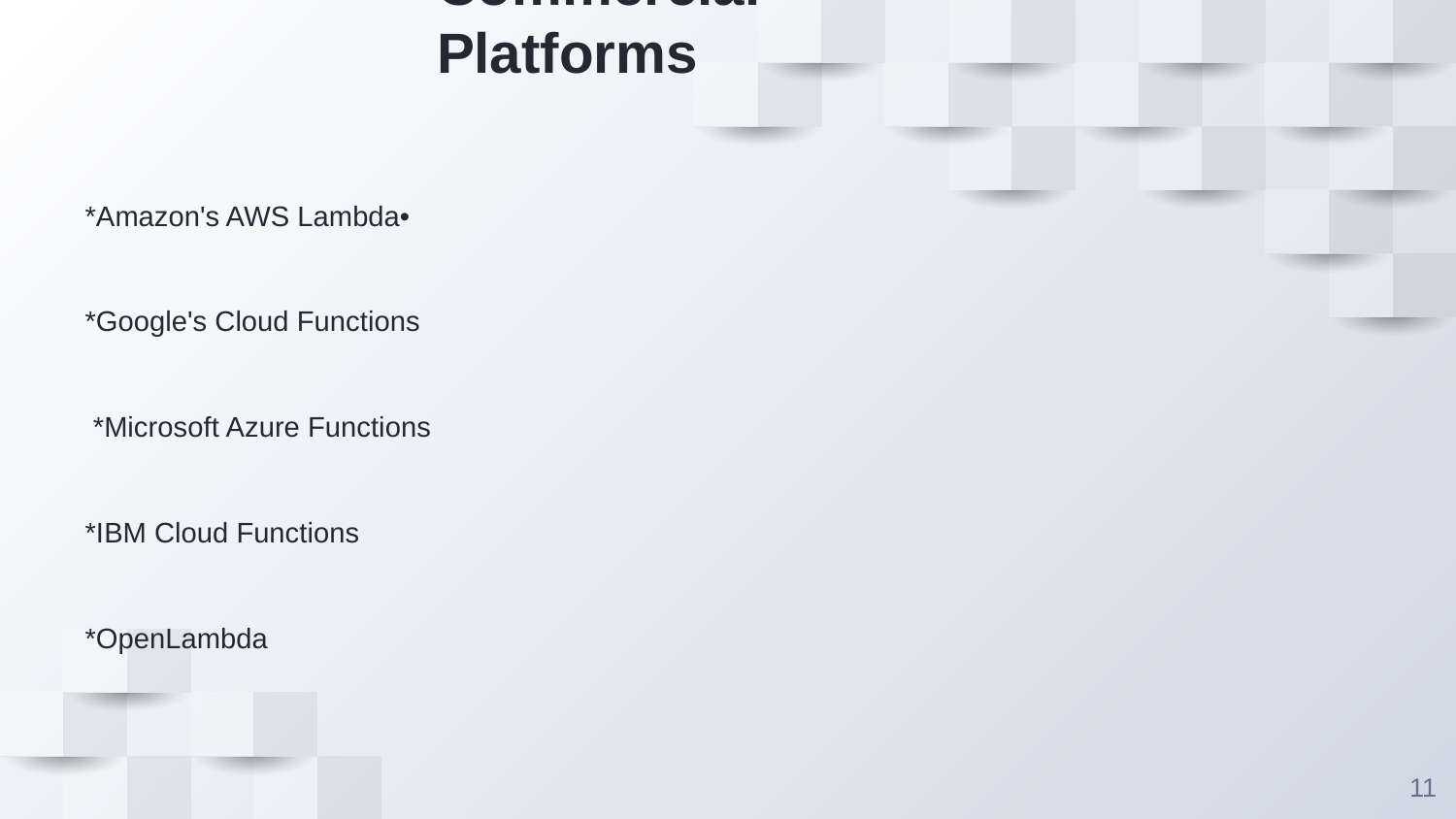

# Commercial Platforms
*Amazon's AWS Lambda•

*Google's Cloud Functions

 *Microsoft Azure Functions

*IBM Cloud Functions

*OpenLambda
11